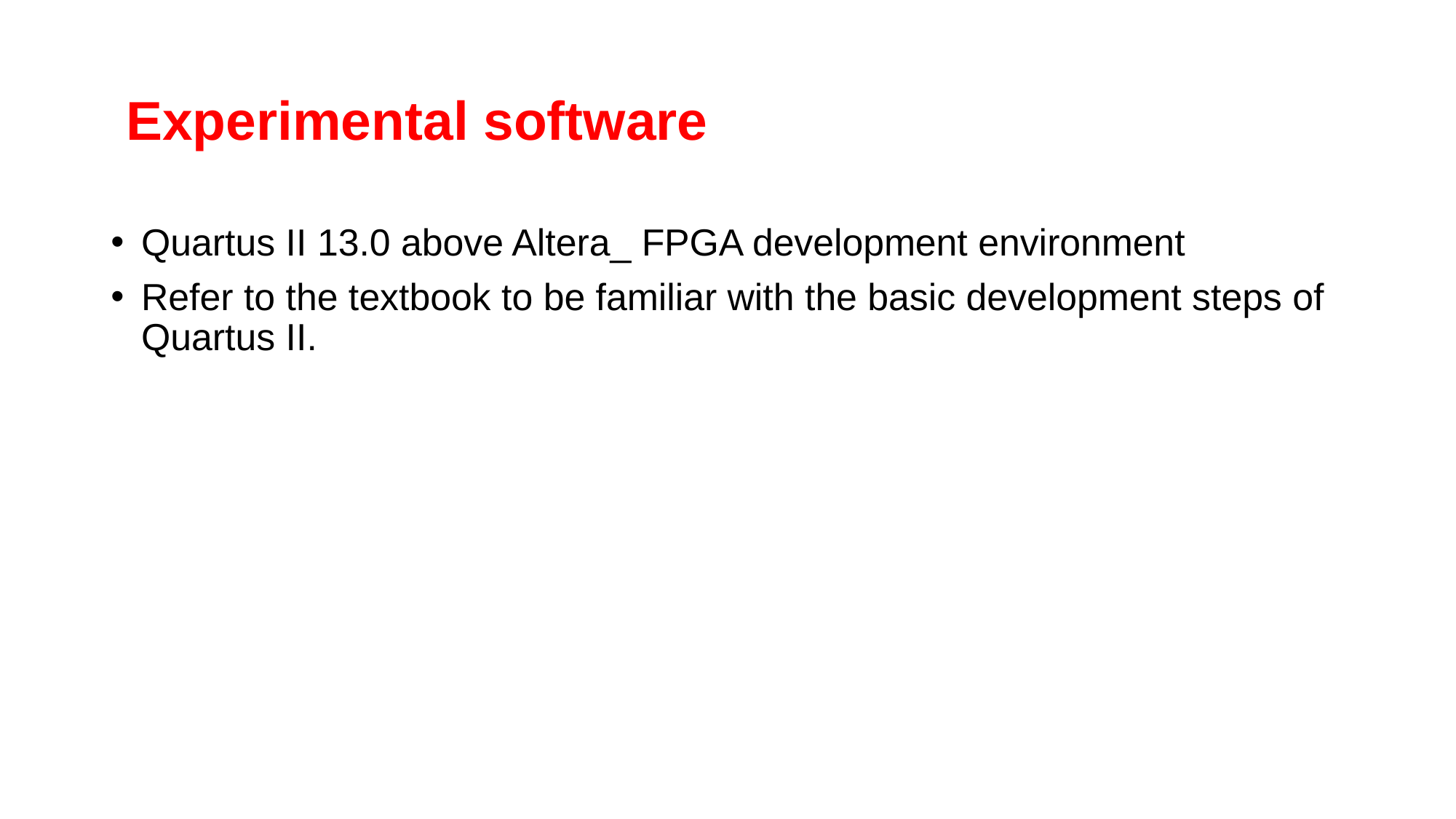

# Experimental software
Quartus II 13.0 above Altera_ FPGA development environment
Refer to the textbook to be familiar with the basic development steps of Quartus II.